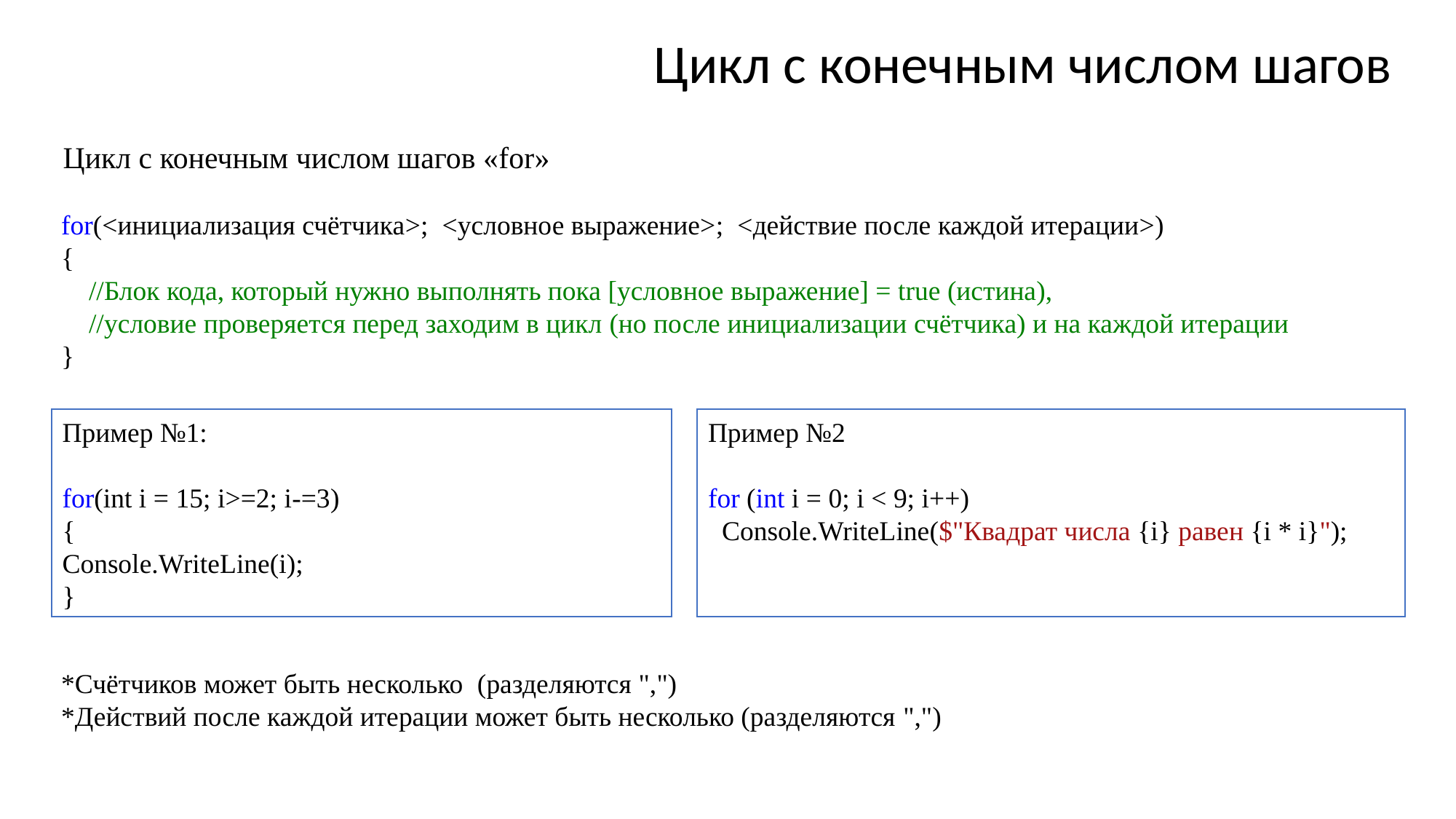

Цикл с конечным числом шагов
Цикл с конечным числом шагов «for»
for(<инициализация счётчика>;  <условное выражение>;  <действие после каждой итерации>)
{
    //Блок кода, который нужно выполнять пока [условное выражение] = true (истина),
    //условие проверяется перед заходим в цикл (но после инициализации счётчика) и на каждой итерации
}

*Счётчиков может быть несколько  (разделяются ",")
*Действий после каждой итерации может быть несколько (разделяются ",")

Пример №1:

for(int i = 15; i>=2; i-=3)
{
Console.WriteLine(i);
}
Пример №2

for (int i = 0; i < 9; i++)
  Console.WriteLine($"Квадрат числа {i} равен {i * i}");